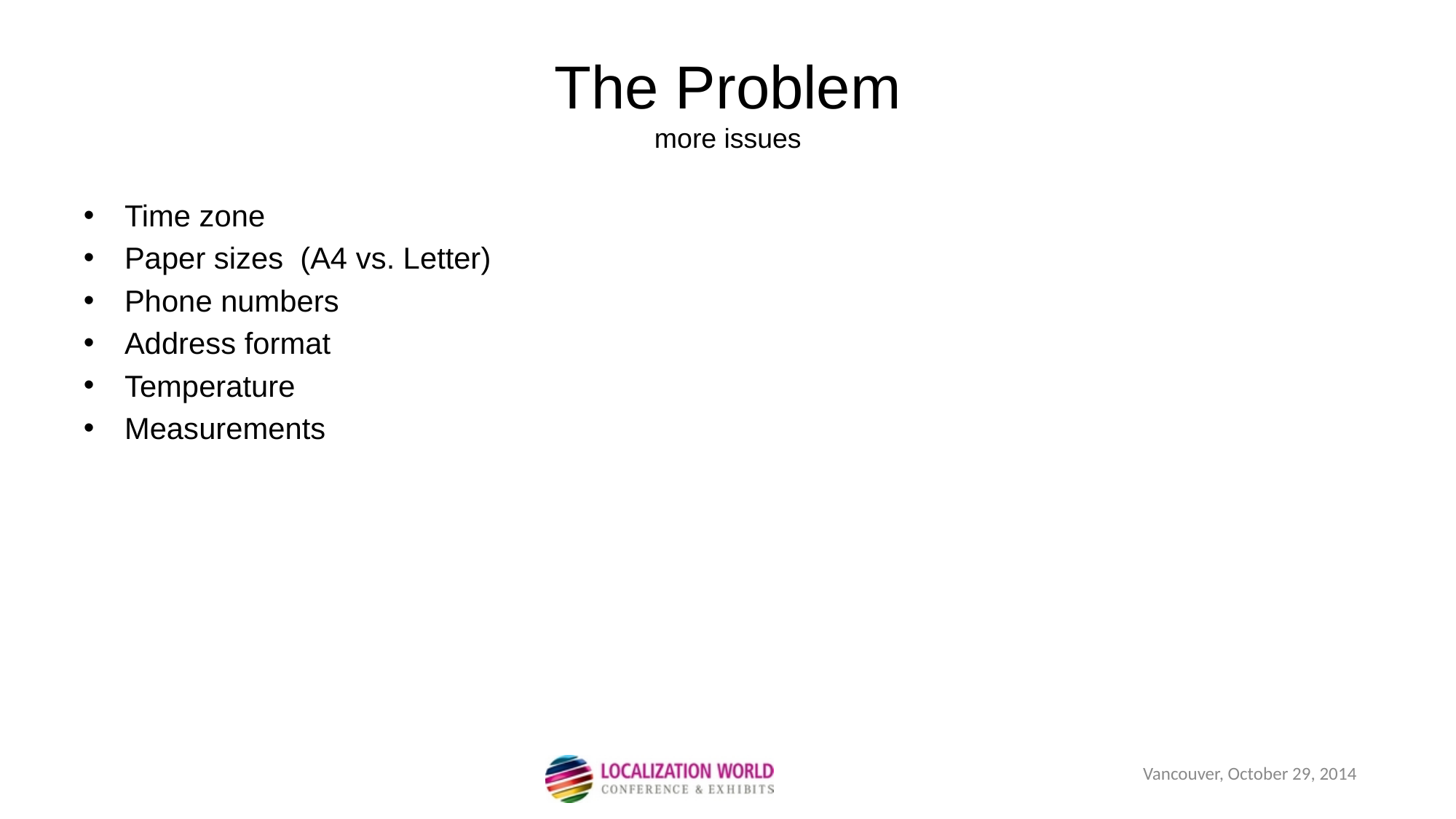

The Problem
more issues
Time zone
Paper sizes  (A4 vs. Letter)
Phone numbers
Address format
Temperature
Measurements